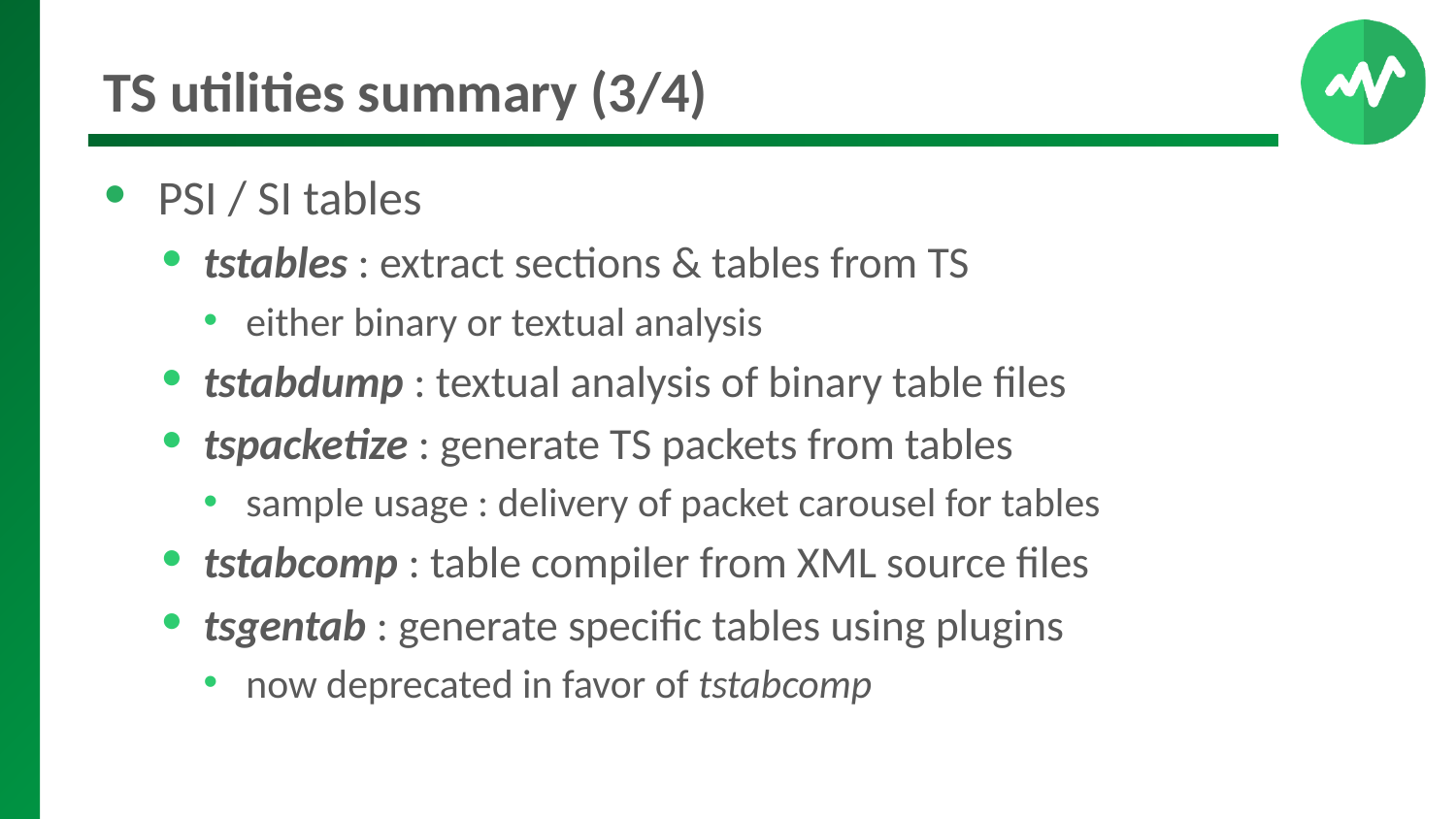

# TS utilities summary (3/4)
PSI / SI tables
tstables : extract sections & tables from TS
either binary or textual analysis
tstabdump : textual analysis of binary table files
tspacketize : generate TS packets from tables
sample usage : delivery of packet carousel for tables
tstabcomp : table compiler from XML source files
tsgentab : generate specific tables using plugins
now deprecated in favor of tstabcomp